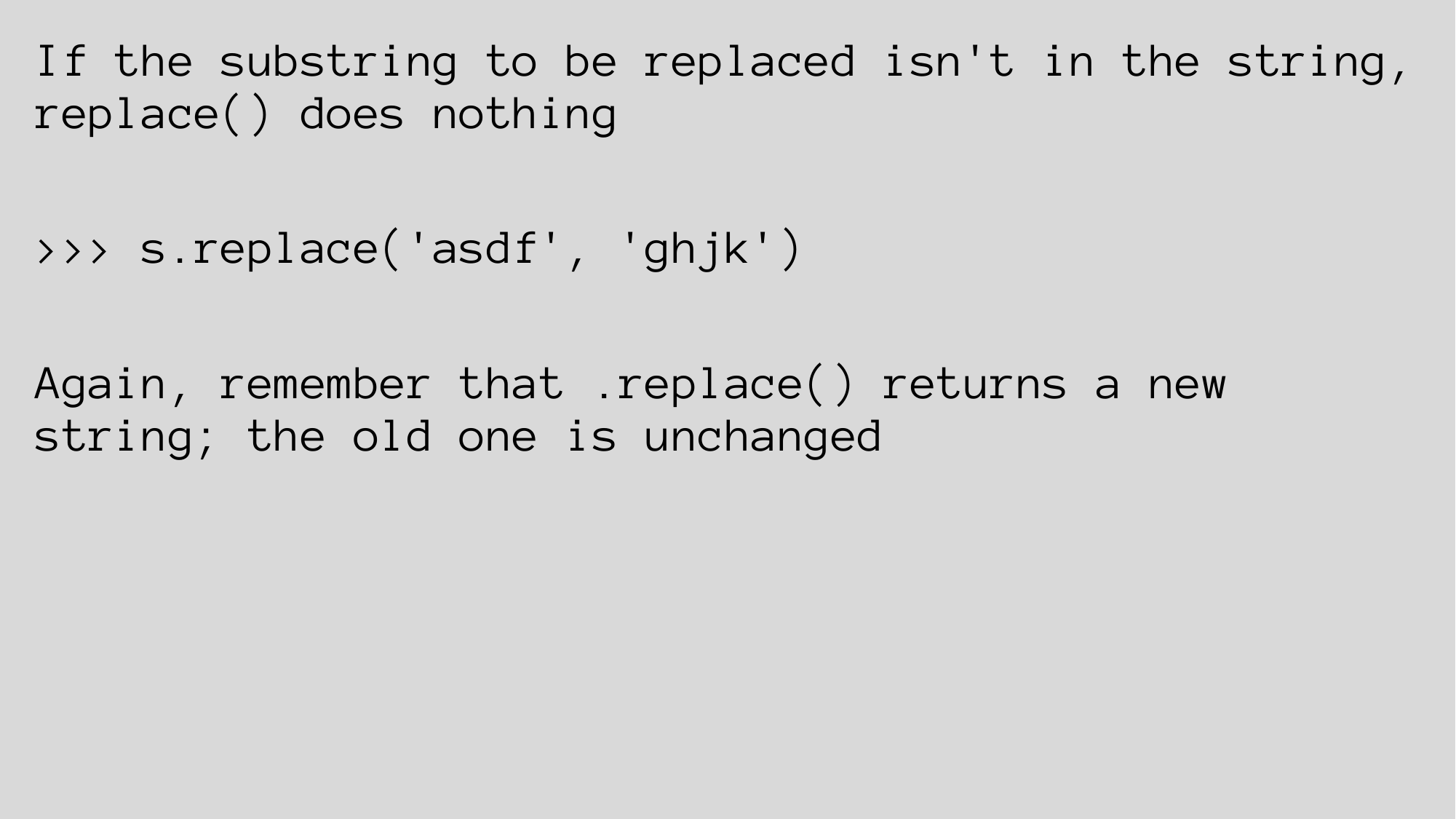

If the substring to be replaced isn't in the string, replace() does nothing

>>> s.replace('asdf', 'ghjk')

Again, remember that .replace() returns a new string; the old one is unchanged